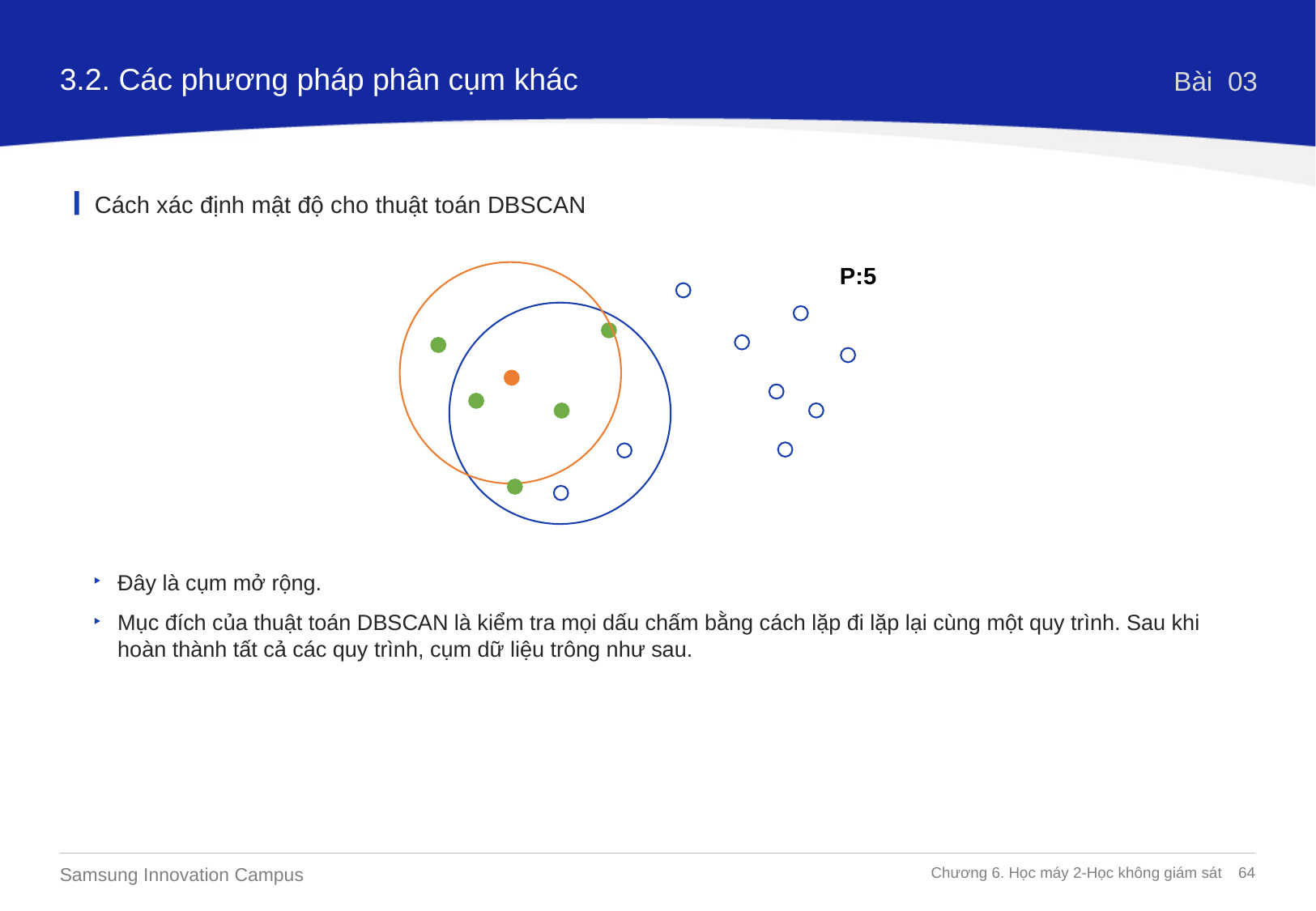

3.2. Các phương pháp phân cụm khác
Bài  03
Cách xác định mật độ cho thuật toán DBSCAN

P:5

Đây là cụm mở rộng.
Mục đích của thuật toán DBSCAN là kiểm tra mọi dấu chấm bằng cách lặp đi lặp lại cùng một quy trình. Sau khi hoàn thành tất cả các quy trình, cụm dữ liệu trông như sau.